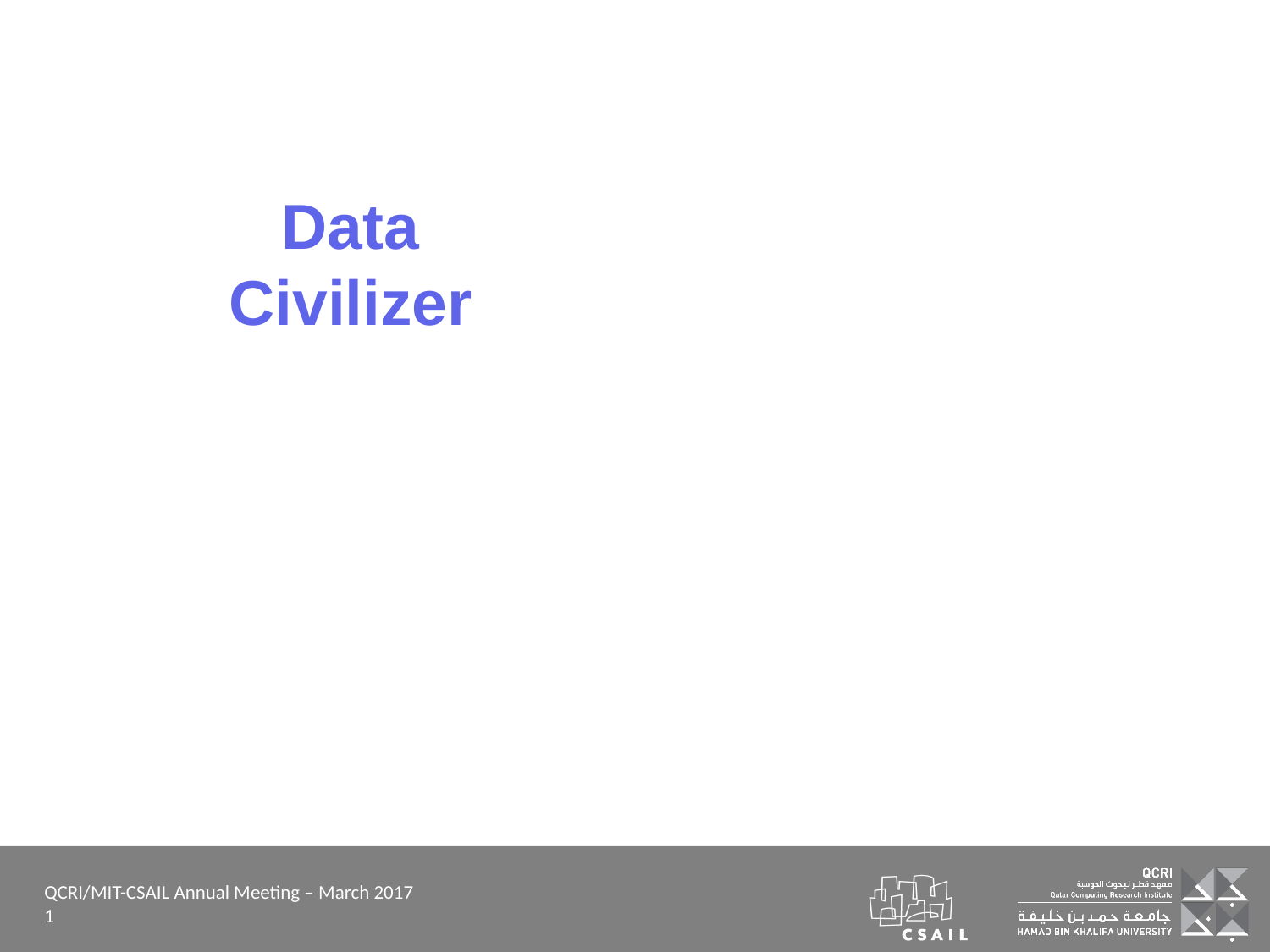

Data
Civilizer
QCRI/MIT-CSAIL Annual Meeting – March 2017
1